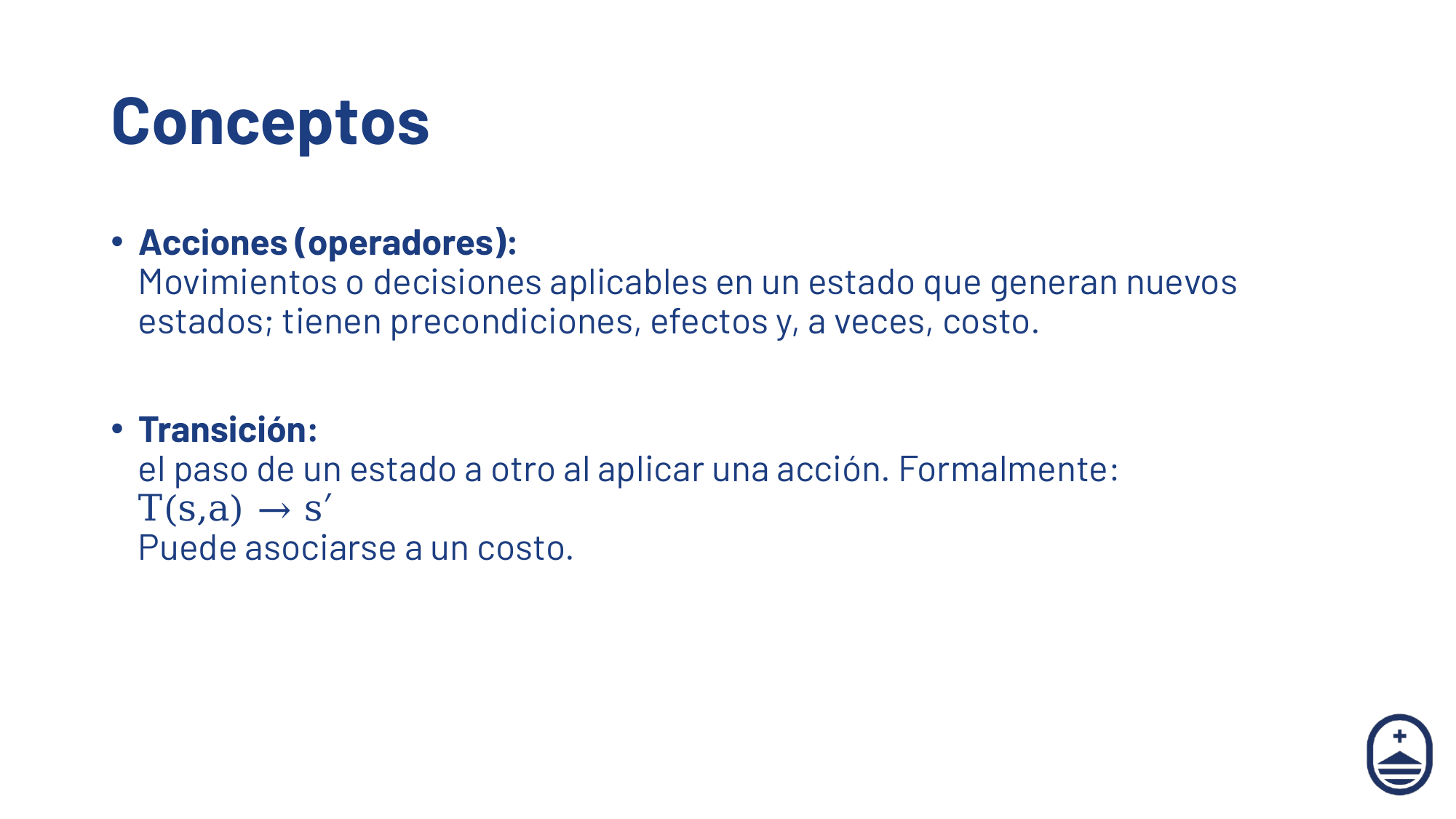

# Conceptos
Acciones (operadores):
Movimientos o decisiones aplicables en un estado que generan nuevos estados; tienen precondiciones, efectos y, a veces, costo.

Transición:
el paso de un estado a otro al aplicar una acción. Formalmente:
T(s,a) → s′
Puede asociarse a un costo.